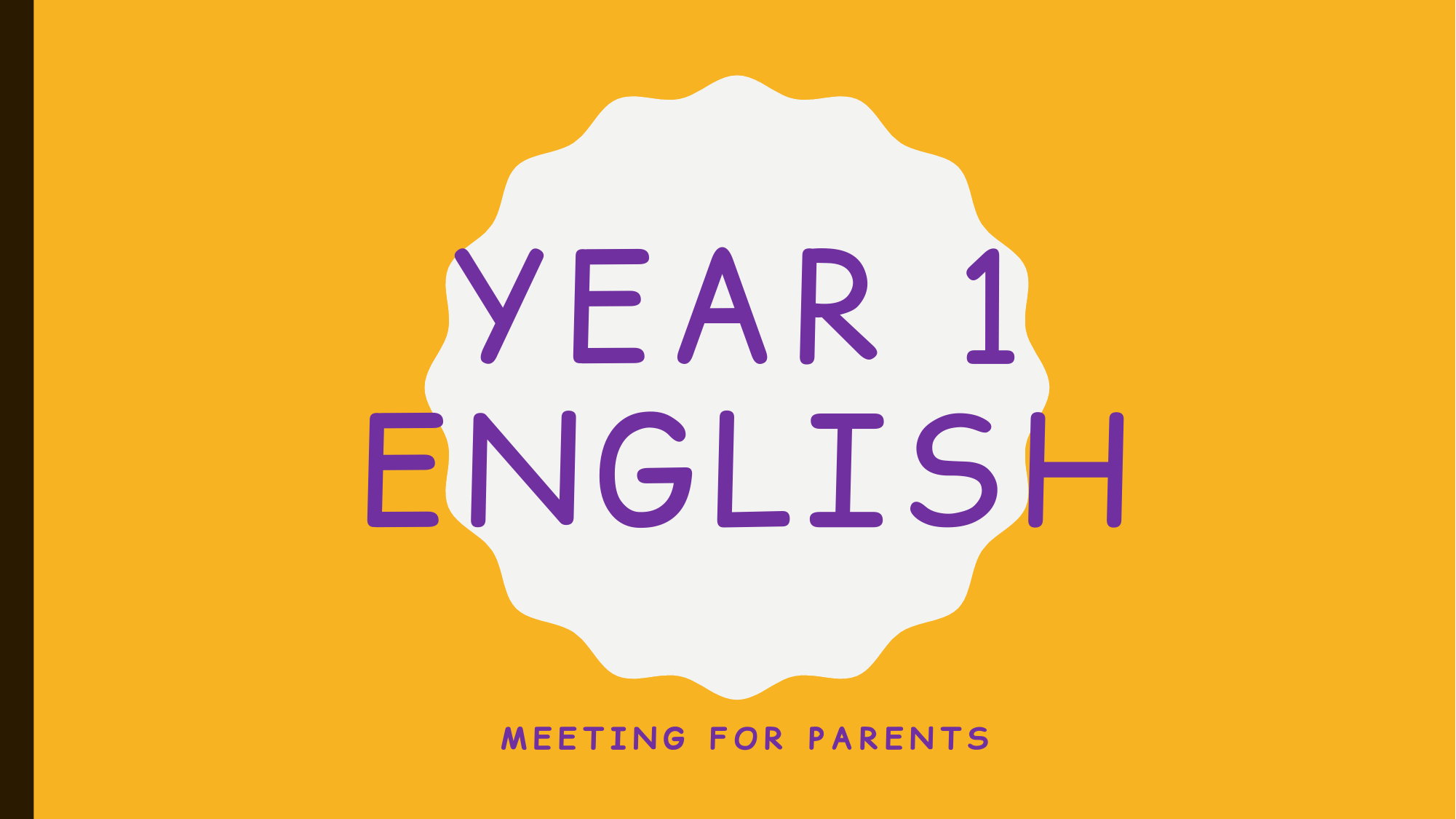

# Year 1 English
Meeting For Parents